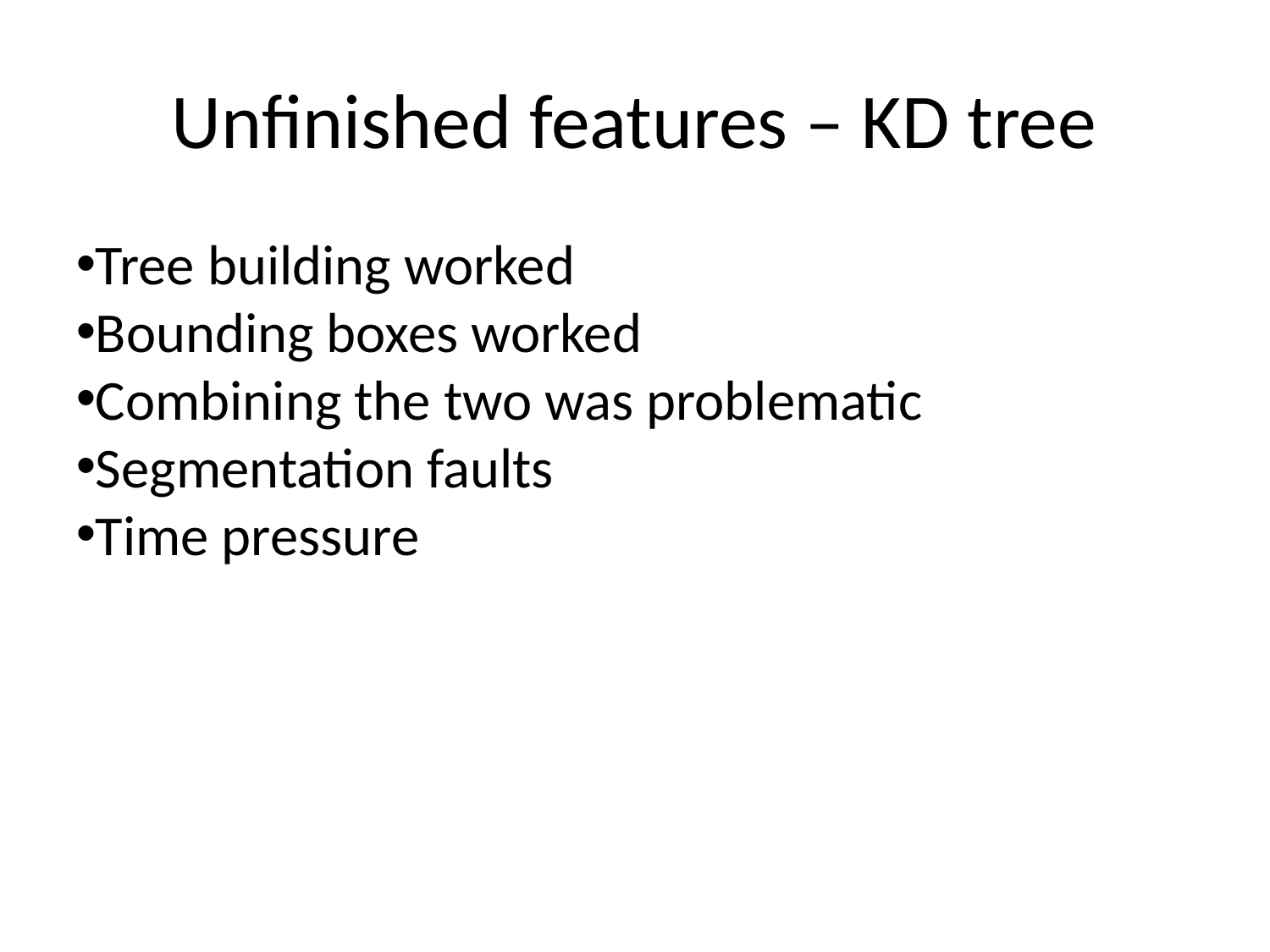

Unfinished features – KD tree
Tree building worked
Bounding boxes worked
Combining the two was problematic
Segmentation faults
Time pressure